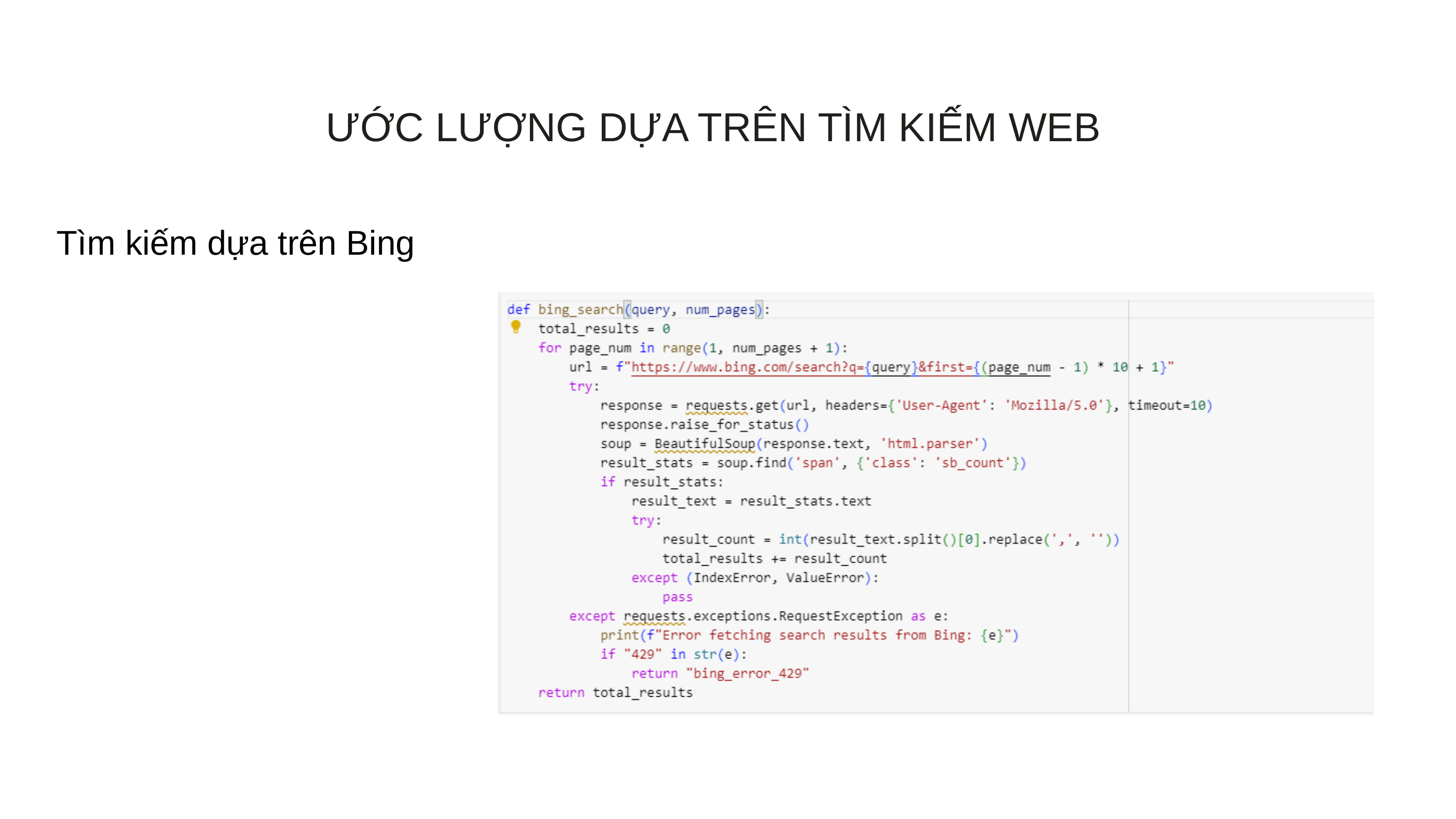

ƯỚC LƯỢNG DỰA TRÊN TÌM KIẾM WEB
Tìm kiếm dựa trên Bing